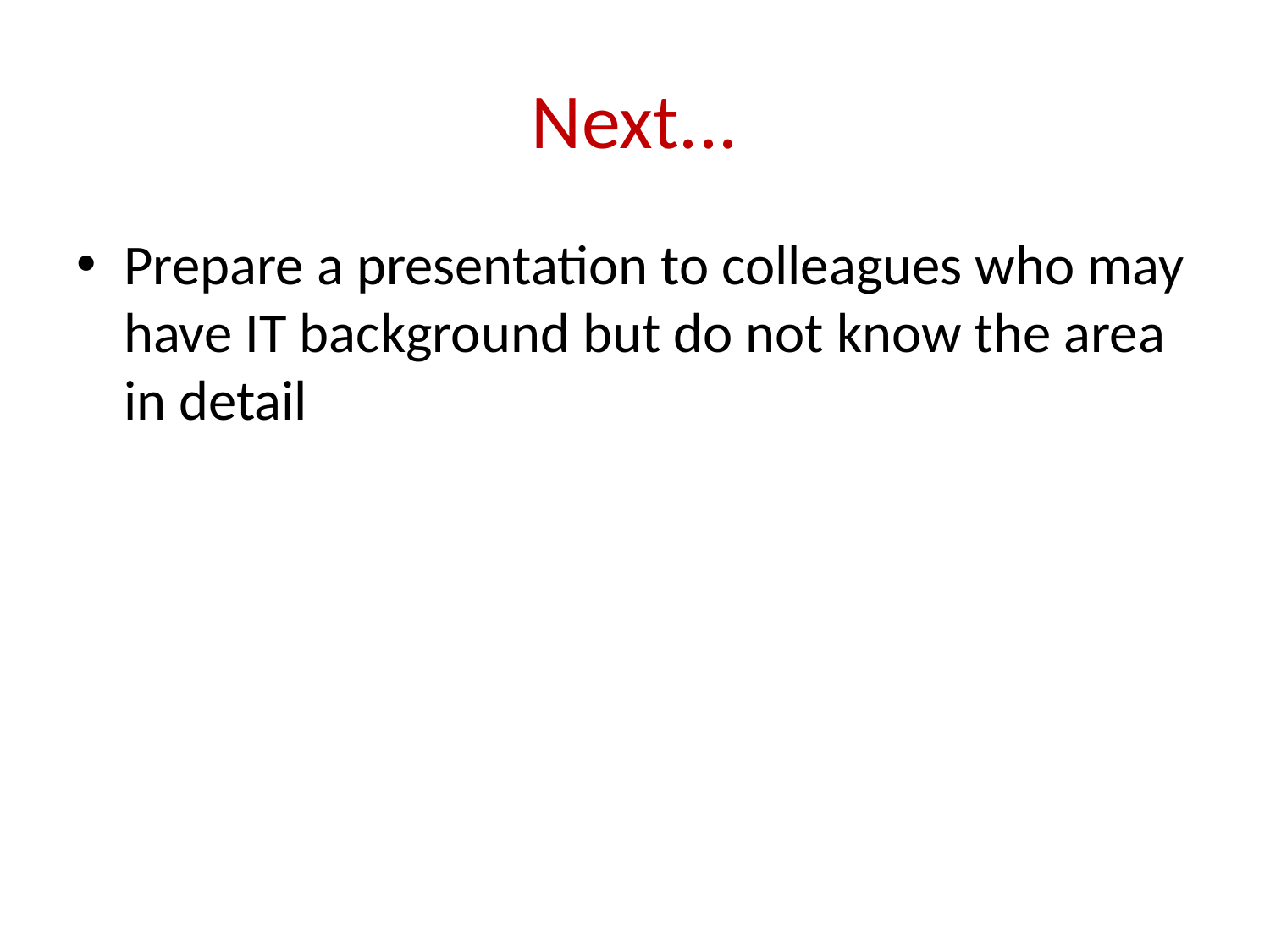

# Next...
Prepare a presentation to colleagues who may have IT background but do not know the area in detail